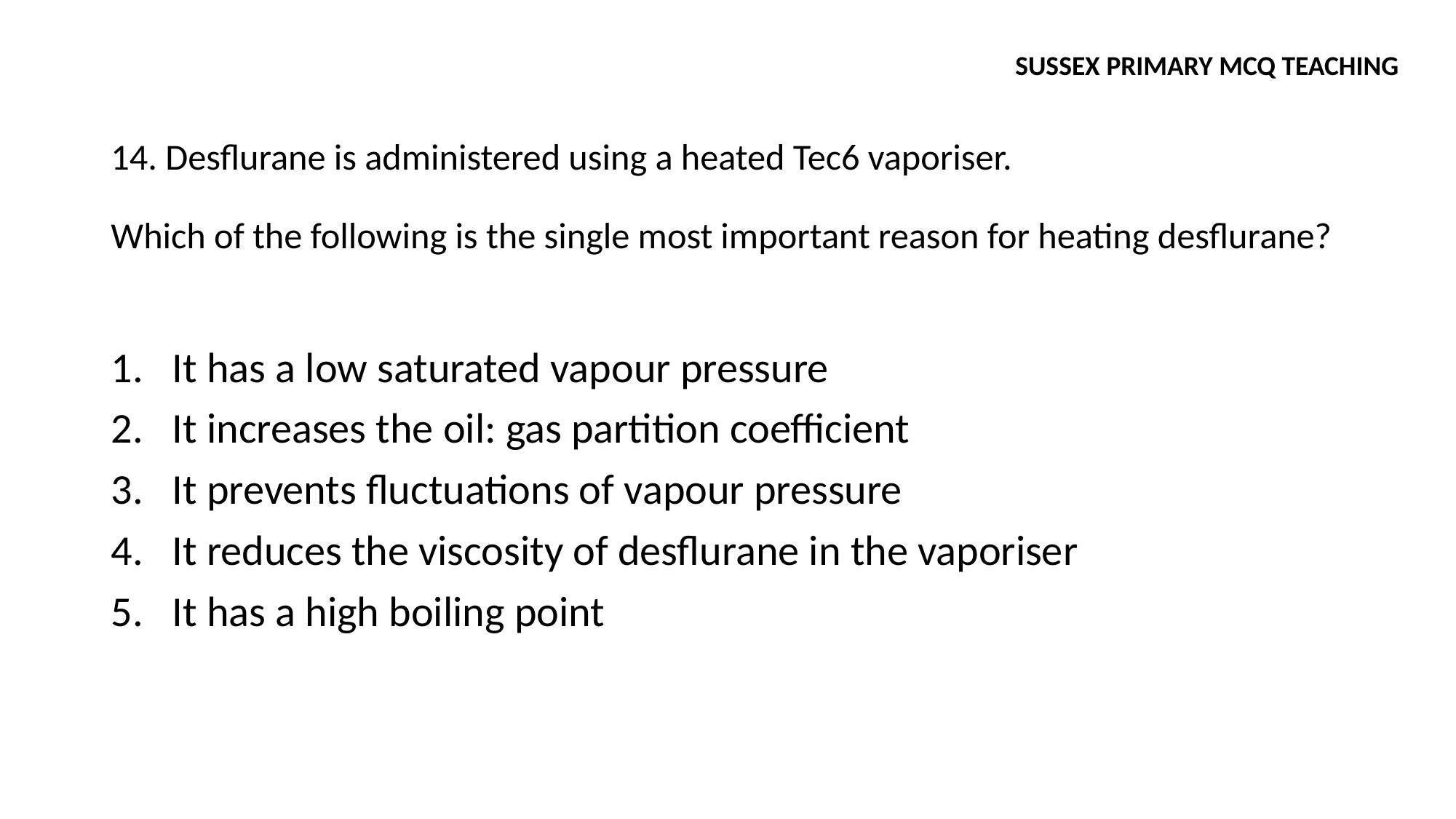

SUSSEX PRIMARY MCQ TEACHING
# 14. Desflurane is administered using a heated Tec6 vaporiser. Which of the following is the single most important reason for heating desflurane?
It has a low saturated vapour pressure
It increases the oil: gas partition coefficient
It prevents fluctuations of vapour pressure
It reduces the viscosity of desflurane in the vaporiser
It has a high boiling point